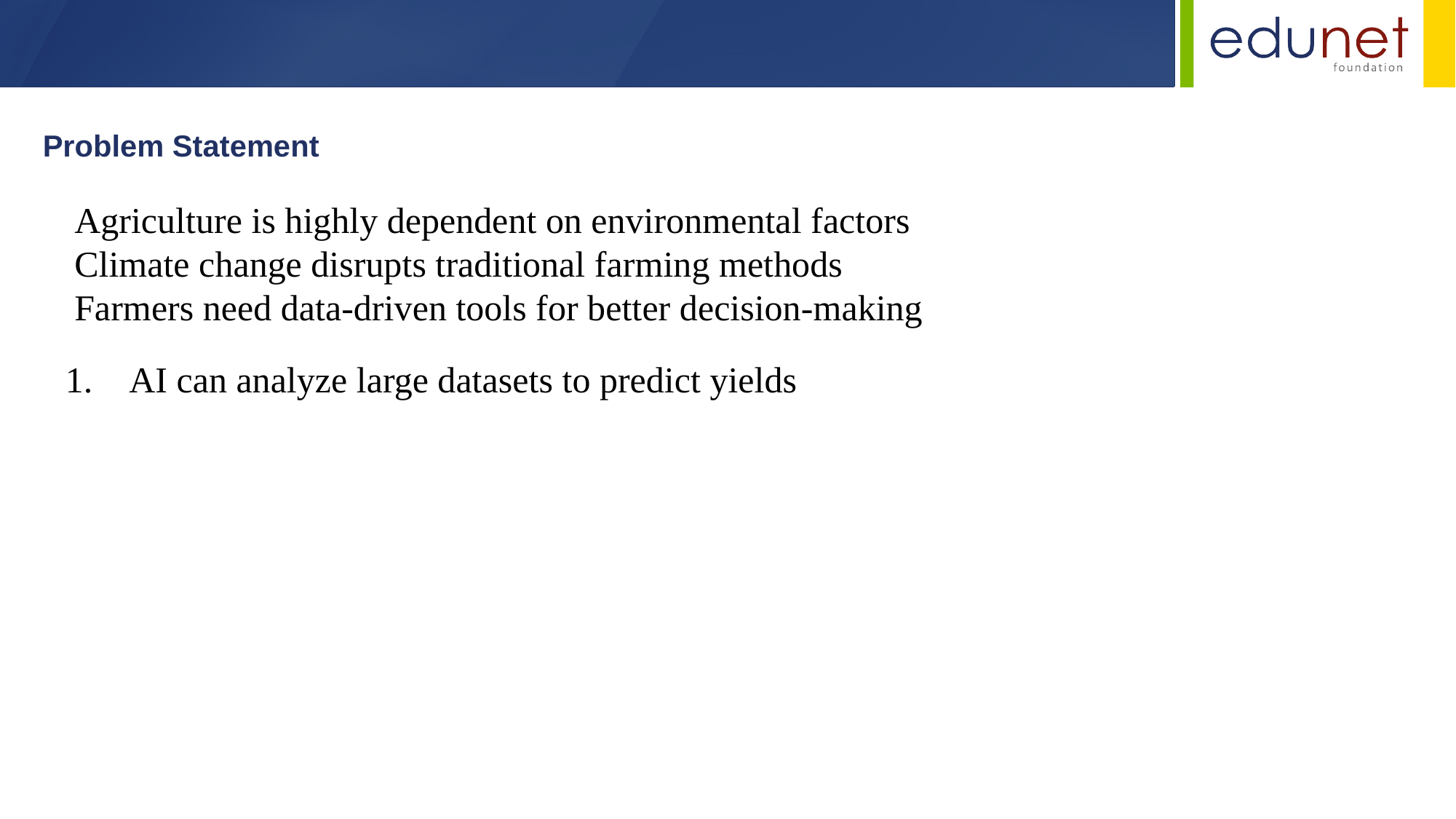

Problem Statement
 Agriculture is highly dependent on environmental factors
 Climate change disrupts traditional farming methods
 Farmers need data-driven tools for better decision-making
 AI can analyze large datasets to predict yields